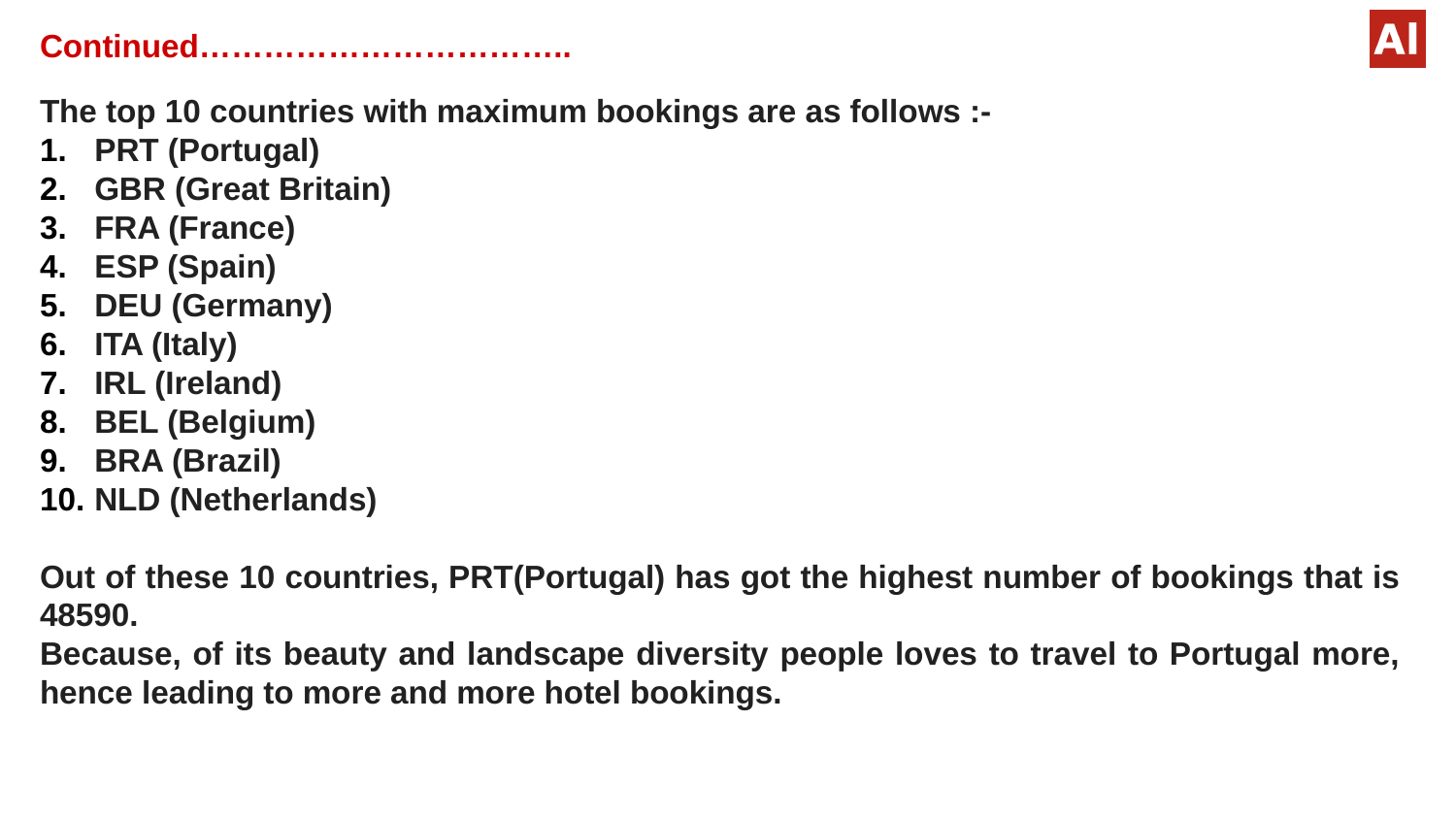

Continued……………………………..
The top 10 countries with maximum bookings are as follows :-
PRT (Portugal)
GBR (Great Britain)
FRA (France)
ESP (Spain)
DEU (Germany)
ITA (Italy)
IRL (Ireland)
BEL (Belgium)
BRA (Brazil)
NLD (Netherlands)

Out of these 10 countries, PRT(Portugal) has got the highest number of bookings that is 48590.
Because, of its beauty and landscape diversity people loves to travel to Portugal more, hence leading to more and more hotel bookings.